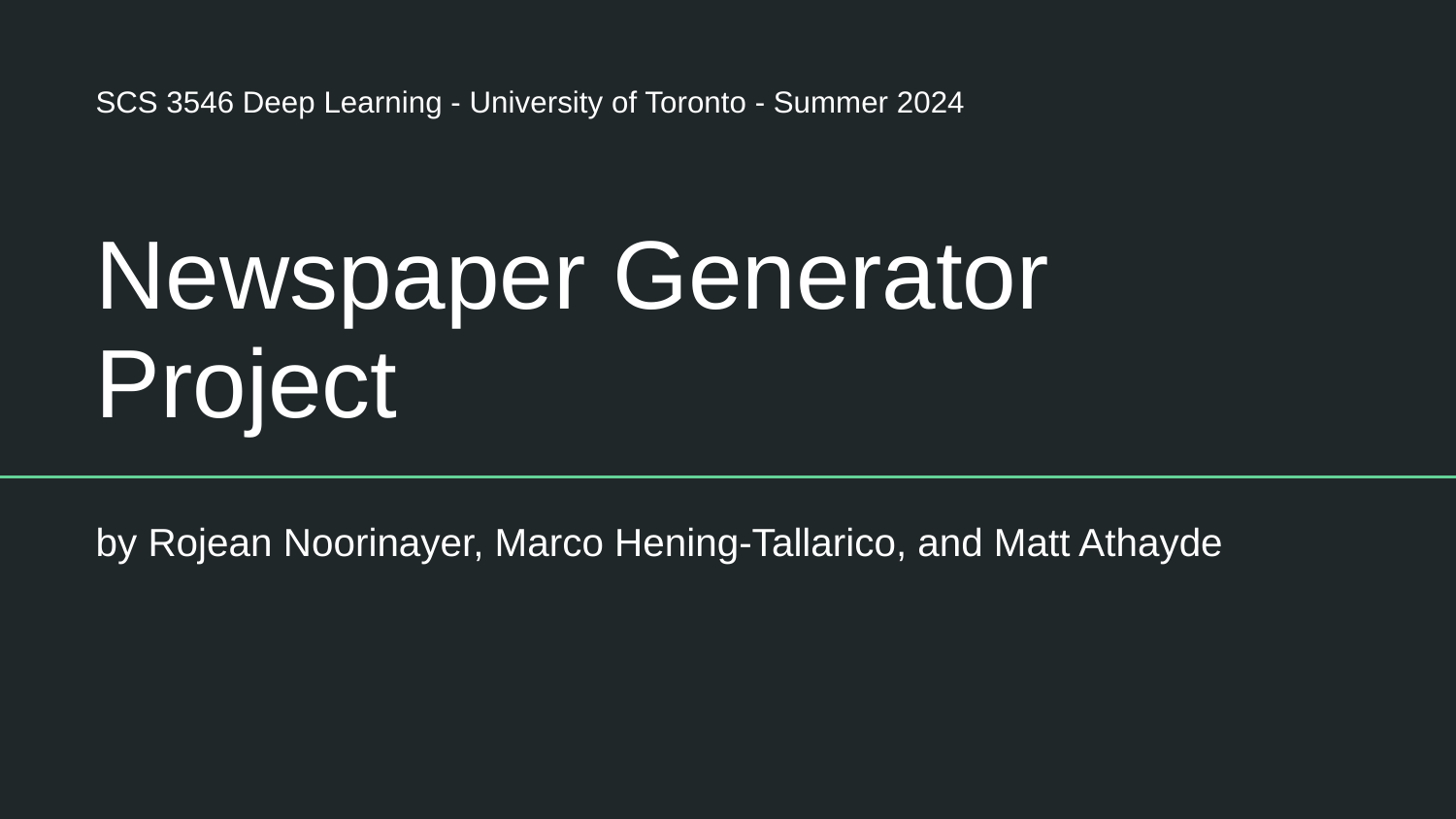

SCS 3546 Deep Learning - University of Toronto - Summer 2024
# Newspaper Generator Project
by Rojean Noorinayer, Marco Hening-Tallarico, and Matt Athayde